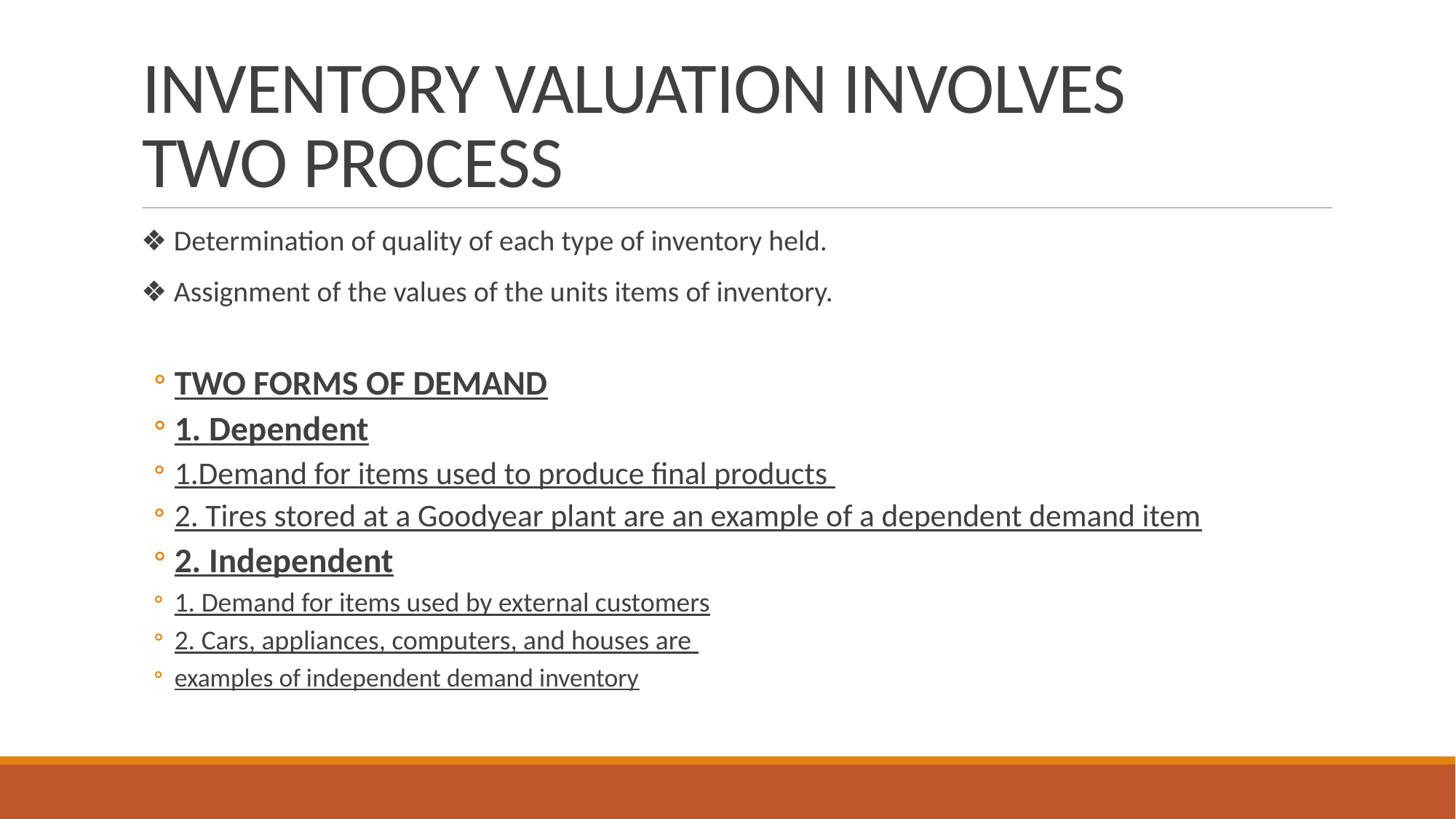

# INVENTORY VALUATION INVOLVES TWO PROCESS
❖ Determination of quality of each type of inventory held.
❖ Assignment of the values of the units items of inventory.

TWO FORMS OF DEMAND
1. Dependent
1.Demand for items used to produce final products
2. Tires stored at a Goodyear plant are an example of a dependent demand item
2. Independent
1. Demand for items used by external customers
2. Cars, appliances, computers, and houses are
examples of independent demand inventory